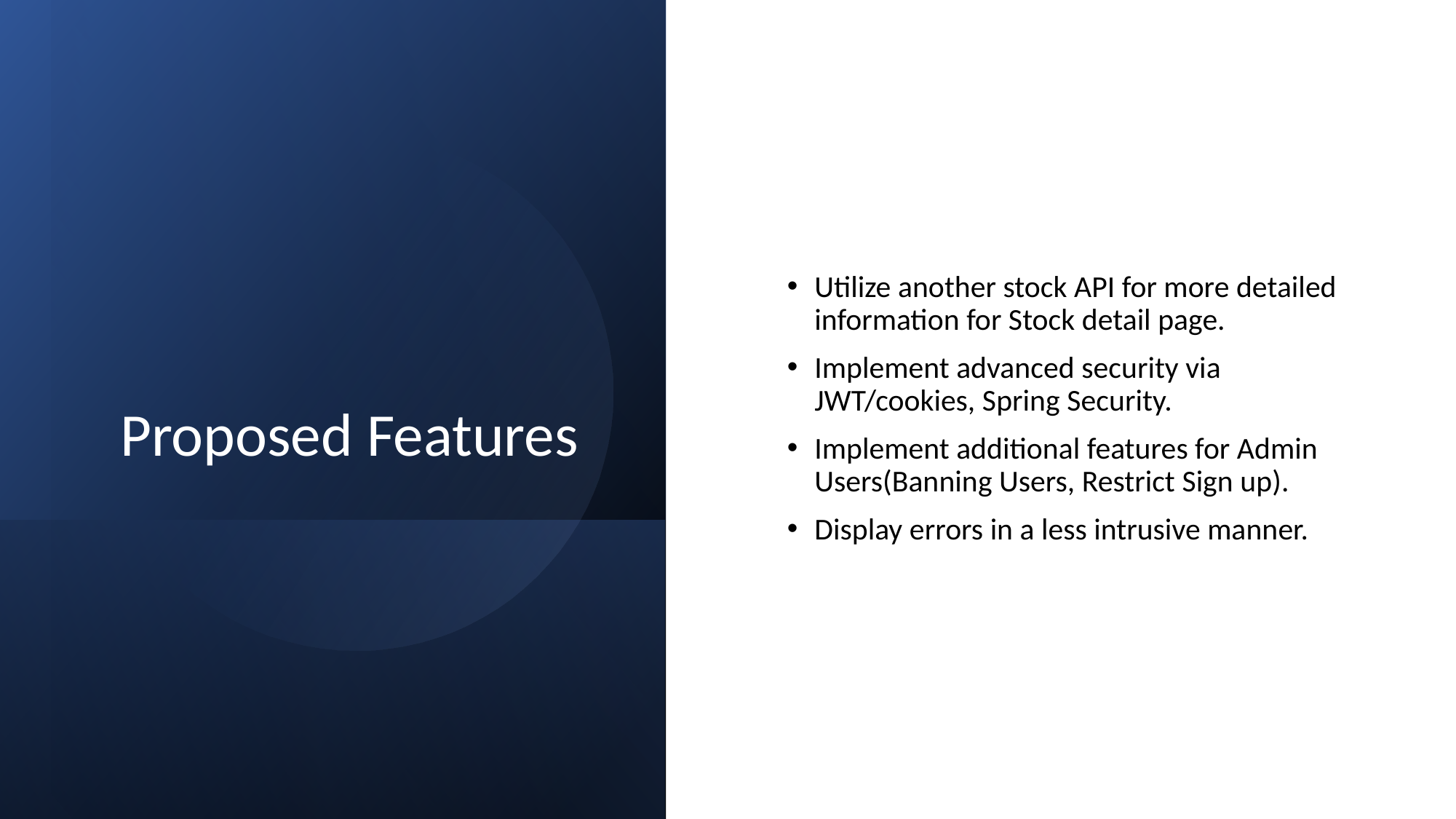

# Proposed Features

Utilize another stock API for more detailed information for Stock detail page.
Implement advanced security via JWT/cookies, Spring Security.
Implement additional features for Admin Users(Banning Users, Restrict Sign up).
Display errors in a less intrusive manner.